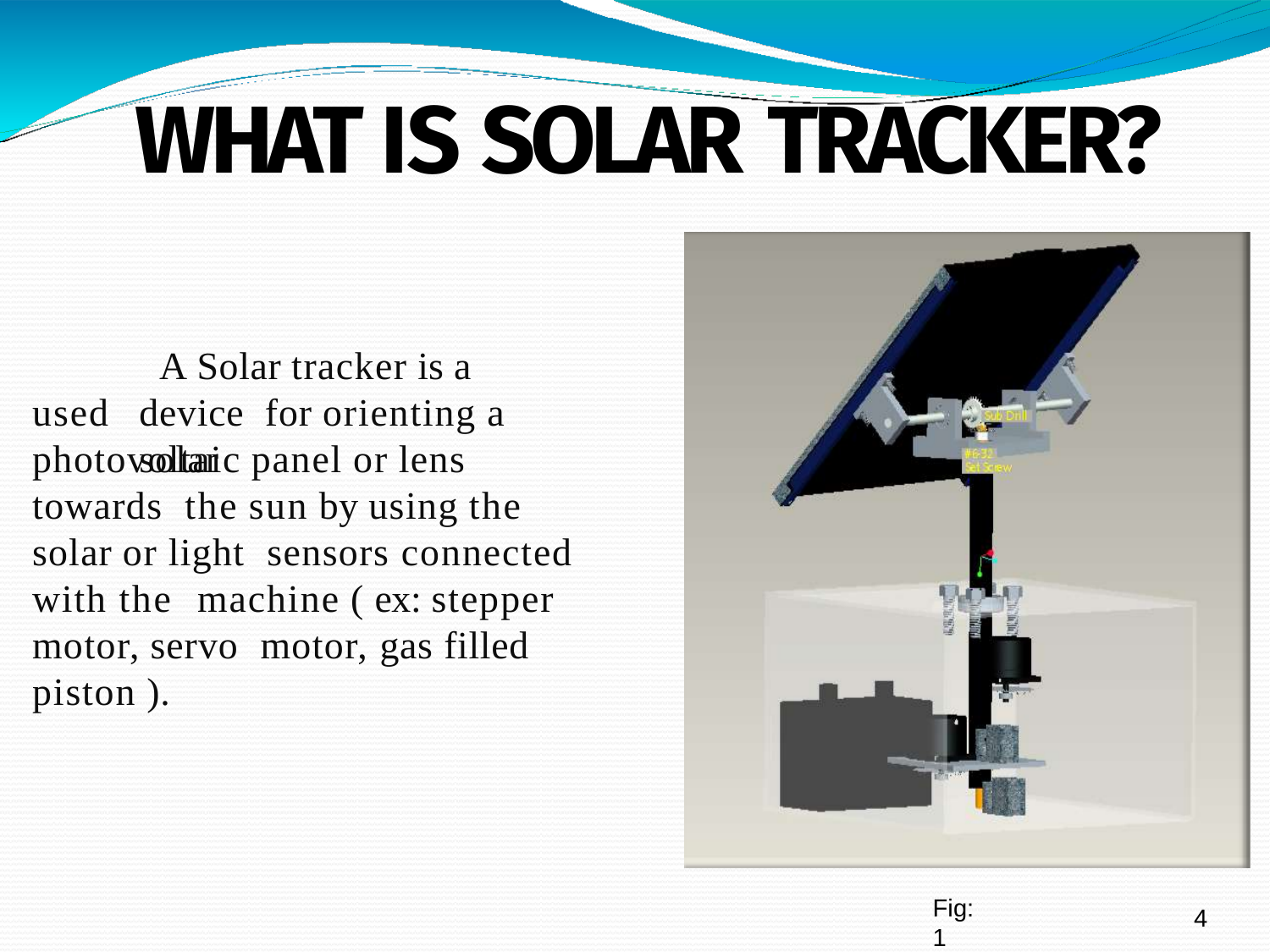

# WHAT IS SOLAR TRACKER?

A Solar tracker is a device  for orienting a solar
used
photovoltaic panel or lens towards  the sun by using the solar or light  sensors connected with the  machine ( ex: stepper motor, servo  motor, gas filled piston ).
Fig:1
4